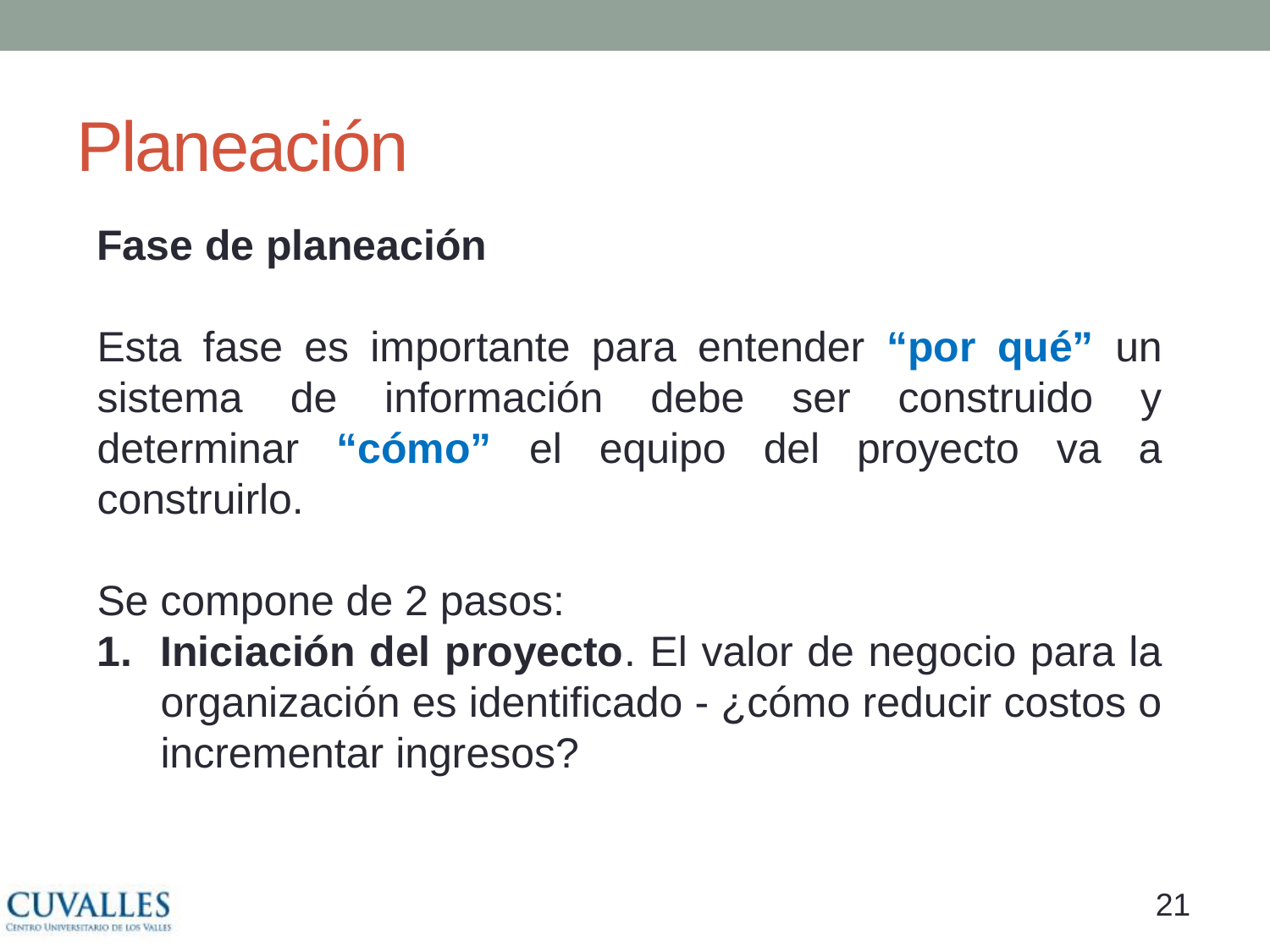

# Planeación
Fase de planeación

Esta fase es importante para entender “por qué” un sistema de información debe ser construido y determinar “cómo” el equipo del proyecto va a construirlo.

Se compone de 2 pasos:
Iniciación del proyecto. El valor de negocio para la organización es identificado - ¿cómo reducir costos o incrementar ingresos?

21